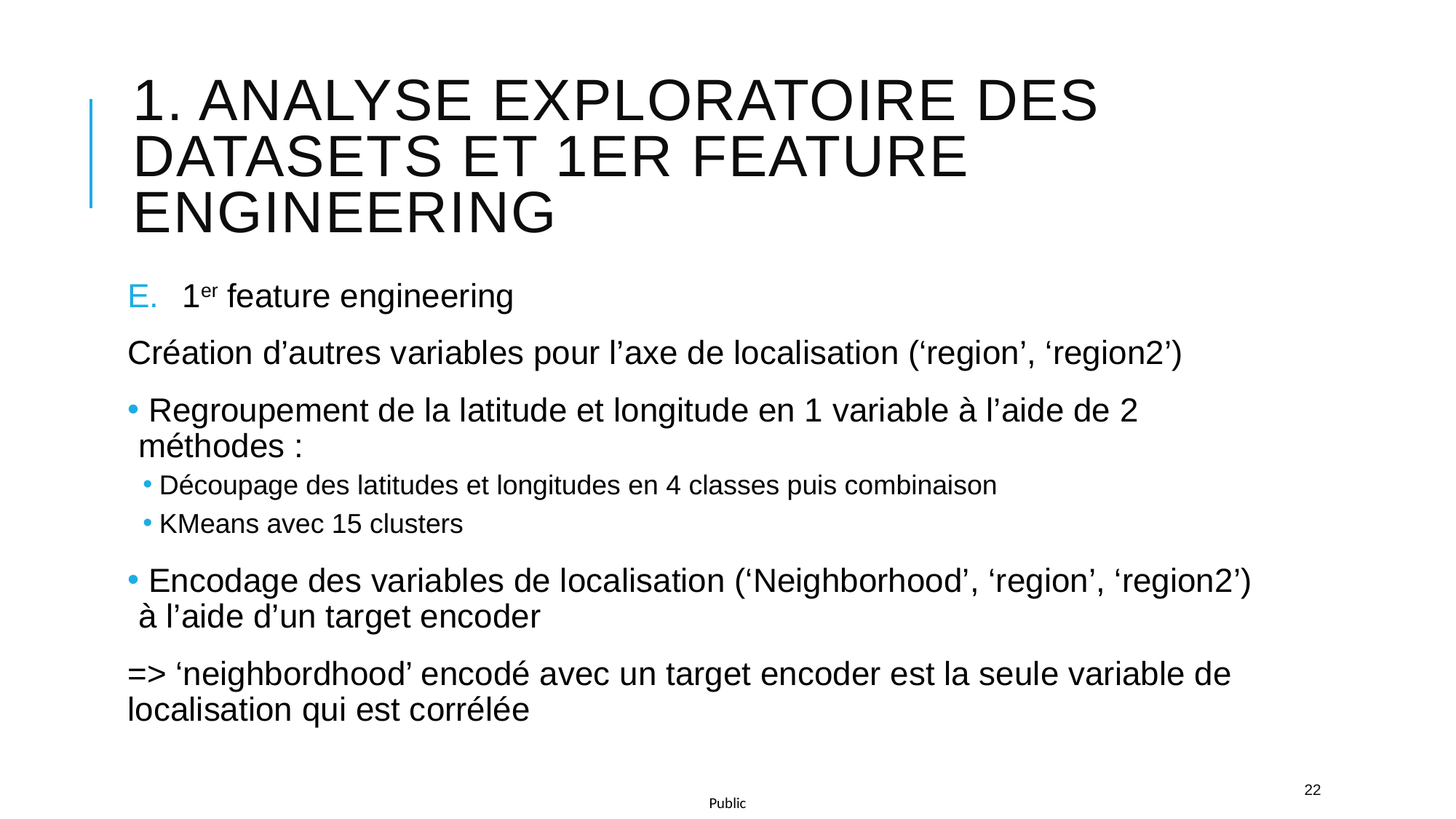

# 1. Analyse exploratoire des datasets et 1er feature engineering
1er feature engineering
Création d’autres variables pour l’axe de localisation (‘region’, ‘region2’)
 Regroupement de la latitude et longitude en 1 variable à l’aide de 2 méthodes :
Découpage des latitudes et longitudes en 4 classes puis combinaison
KMeans avec 15 clusters
 Encodage des variables de localisation (‘Neighborhood’, ‘region’, ‘region2’) à l’aide d’un target encoder
=> ‘neighbordhood’ encodé avec un target encoder est la seule variable de localisation qui est corrélée
22